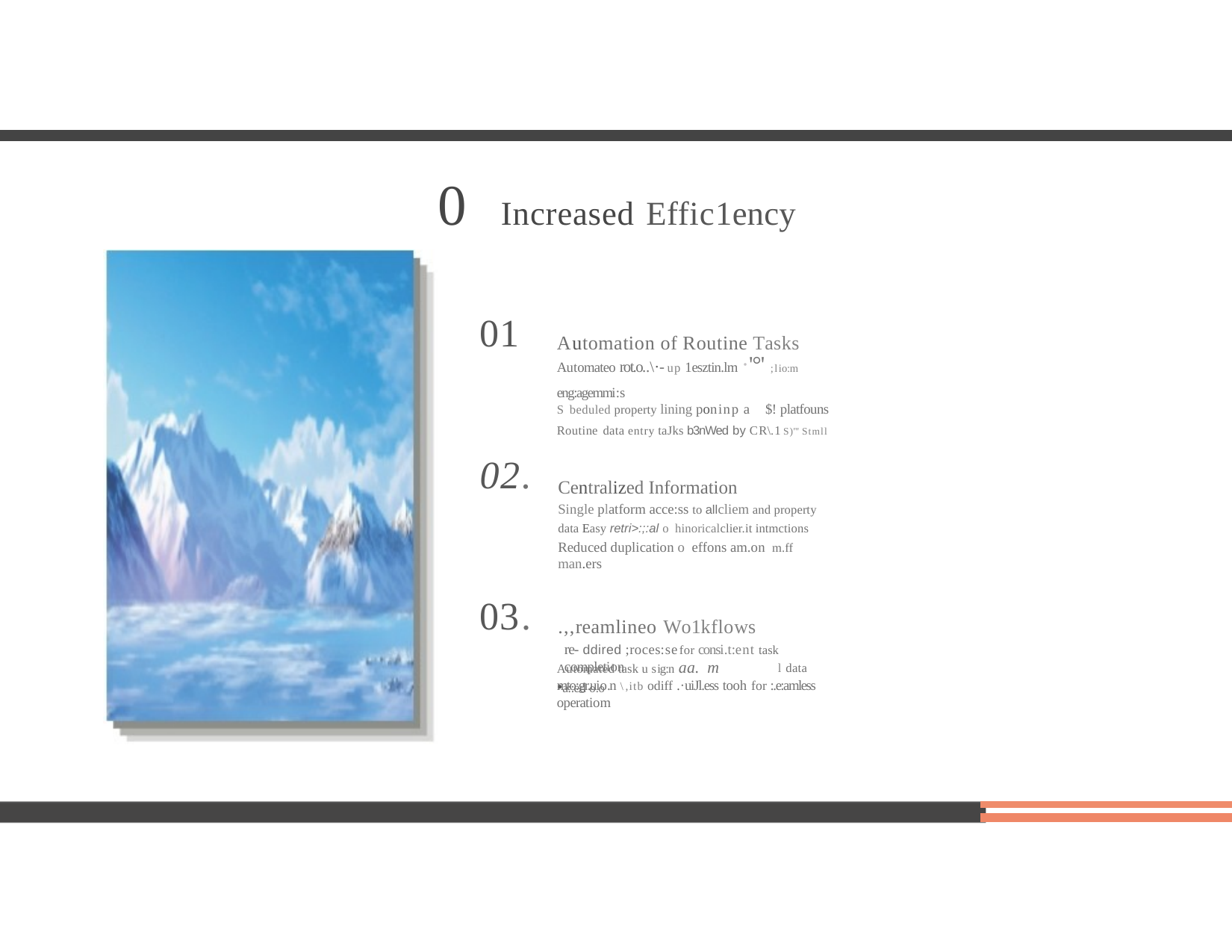

# 0 Increased Effic1ency

01
Automation of Routine Tasks
Automateo rot.o..\·-up 1esztin.lm ·'°' ;lio:m eng:agemmi:s
S beduled property lining poninp a$! platfouns
Routine data entry taJks b3nWed by CR\.1S)"' Stmll
02.
Centralized Information
Single platform acce:ss to allcliem and property data Easy retri>:;:al o  hinoricalclier.it intmctions
Reduced duplication o  effons am.on  m.ff man.ers
03.
.,,reamlineo Wo1kflows
re- ddired ;roces:sefor consi.t:ent task completion
Automated task usig:n aa.  m •a::ed o.o
ldata
mto:gr.uio.n \,itb odiff .·uiJl.ess tooh for :.e:amless operatiom